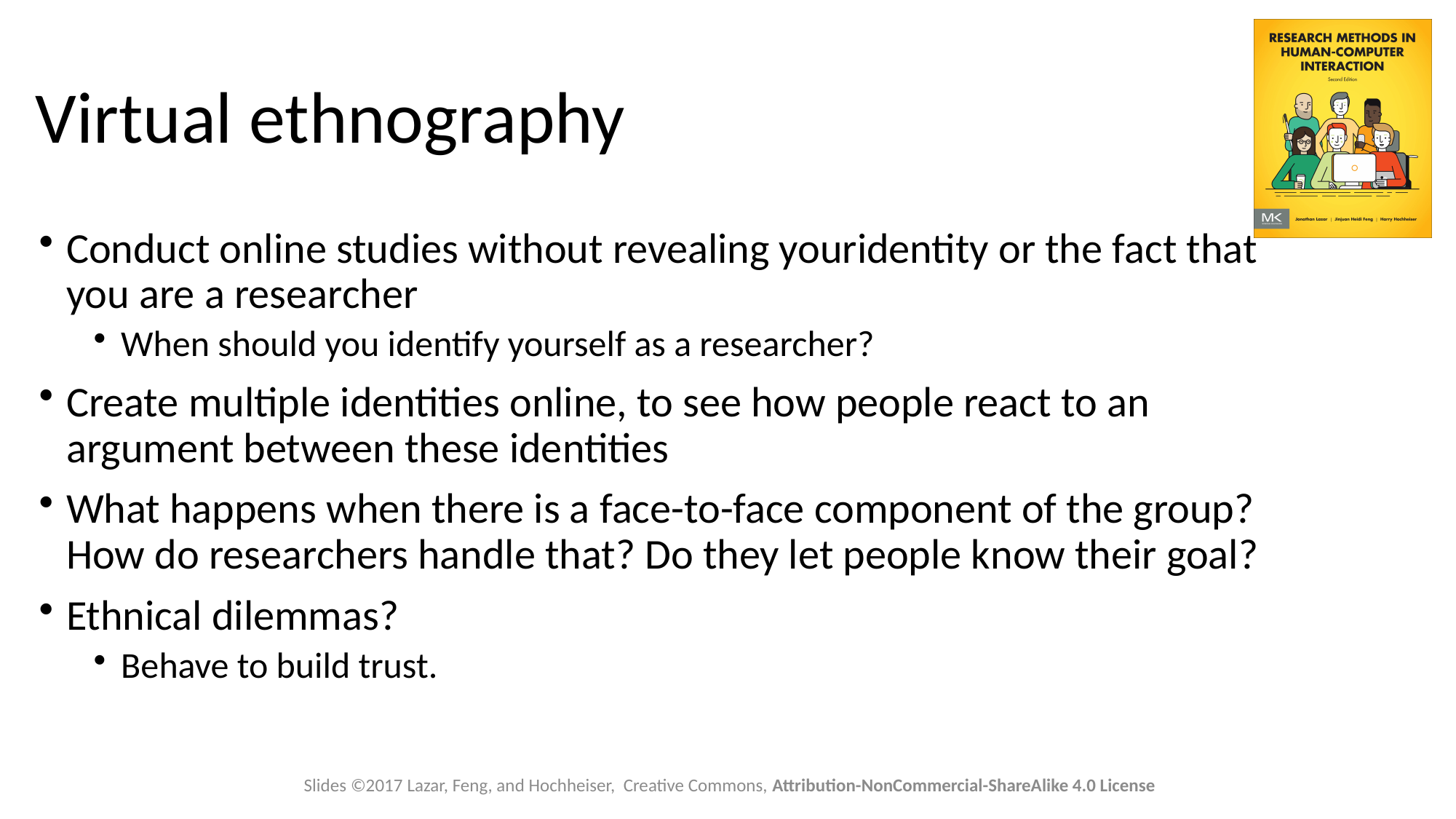

# Virtual ethnography
Conduct online studies without revealing youridentity or the fact that you are a researcher
When should you identify yourself as a researcher?
Create multiple identities online, to see how people react to an argument between these identities
What happens when there is a face-to-face component of the group? How do researchers handle that? Do they let people know their goal?
Ethnical dilemmas?
Behave to build trust.